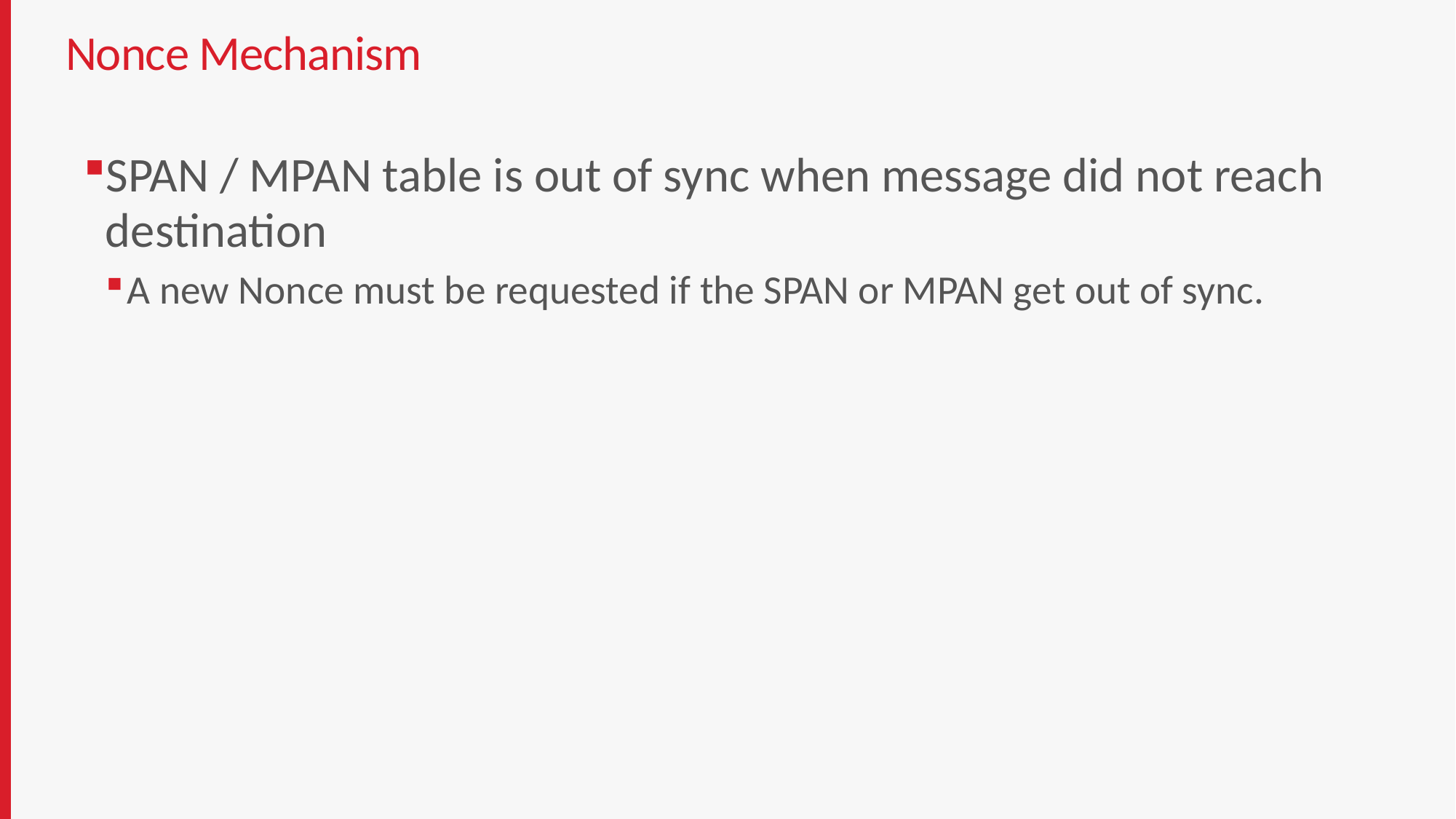

# Nonce Mechanism
SPAN / MPAN table is out of sync when message did not reach destination
A new Nonce must be requested if the SPAN or MPAN get out of sync.